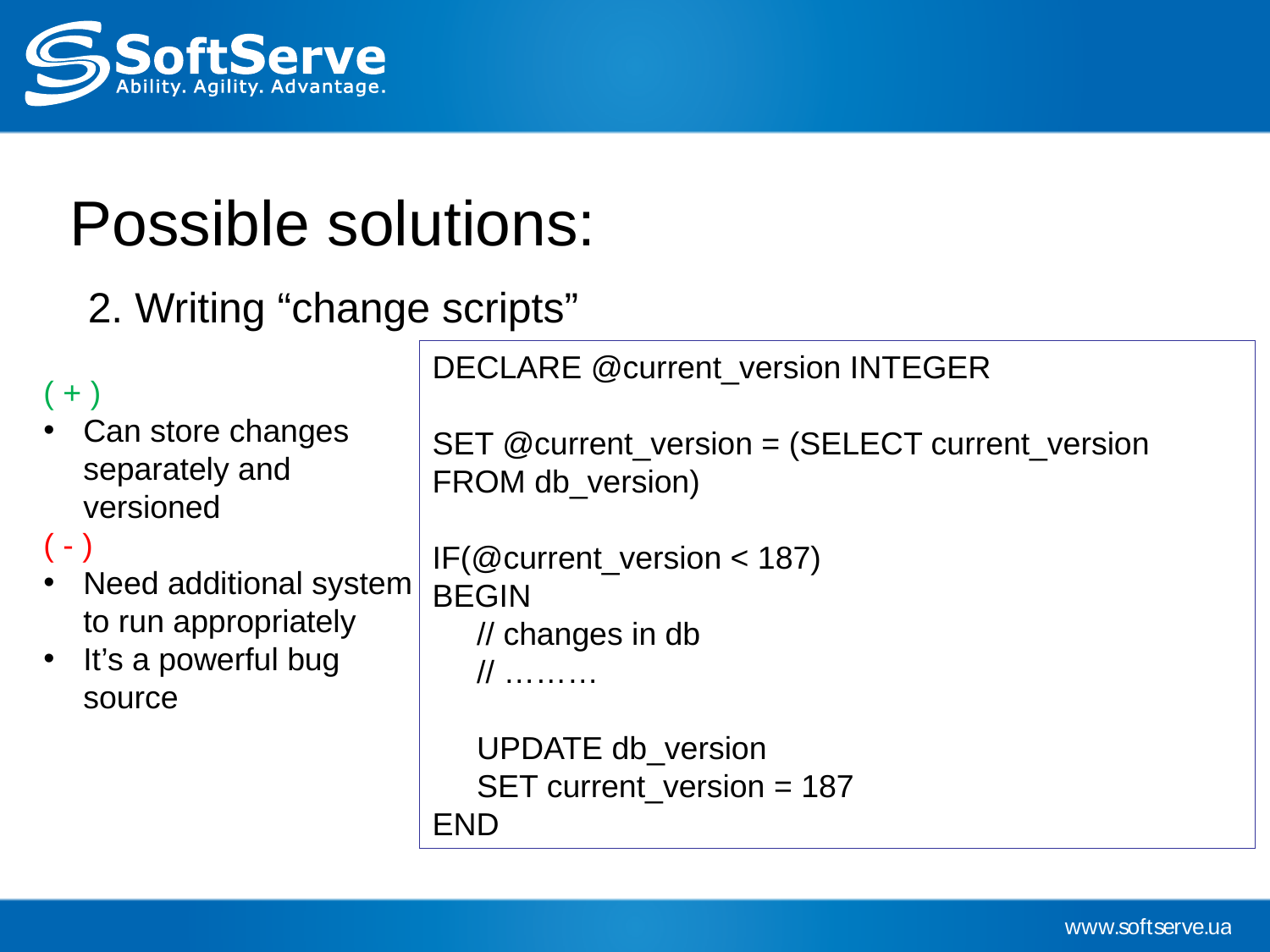

Possible solutions:
2. Writing “change scripts”
DECLARE @current_version INTEGER

SET @current_version = (SELECT current_version FROM db_version)

IF(@current_version < 187)
BEGIN
     // changes in db
     // ………

     UPDATE db_version
     SET current_version = 187
END
( + )
Can store changes separately and versioned
( - )
Need additional system to run appropriately
It’s a powerful bug source